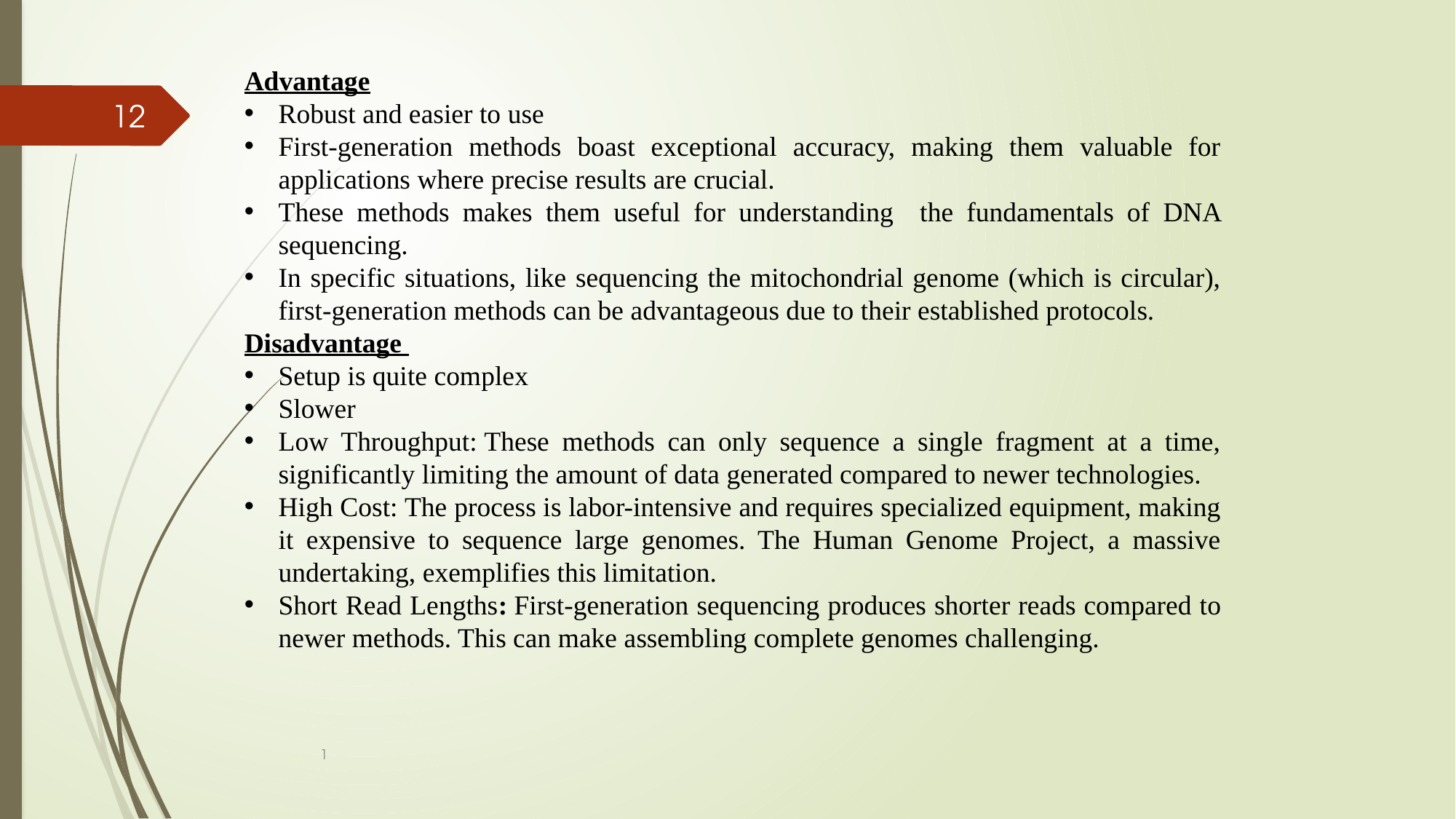

Advantage
Robust and easier to use
First-generation methods boast exceptional accuracy, making them valuable for applications where precise results are crucial.
These methods makes them useful for understanding  the fundamentals of DNA sequencing.
In specific situations, like sequencing the mitochondrial genome (which is circular), first-generation methods can be advantageous due to their established protocols.
Disadvantage
Setup is quite complex
Slower
Low Throughput: These methods can only sequence a single fragment at a time, significantly limiting the amount of data generated compared to newer technologies.
High Cost: The process is labor-intensive and requires specialized equipment, making it expensive to sequence large genomes. The Human Genome Project, a massive undertaking, exemplifies this limitation.
Short Read Lengths: First-generation sequencing produces shorter reads compared to newer methods. This can make assembling complete genomes challenging.

12
1